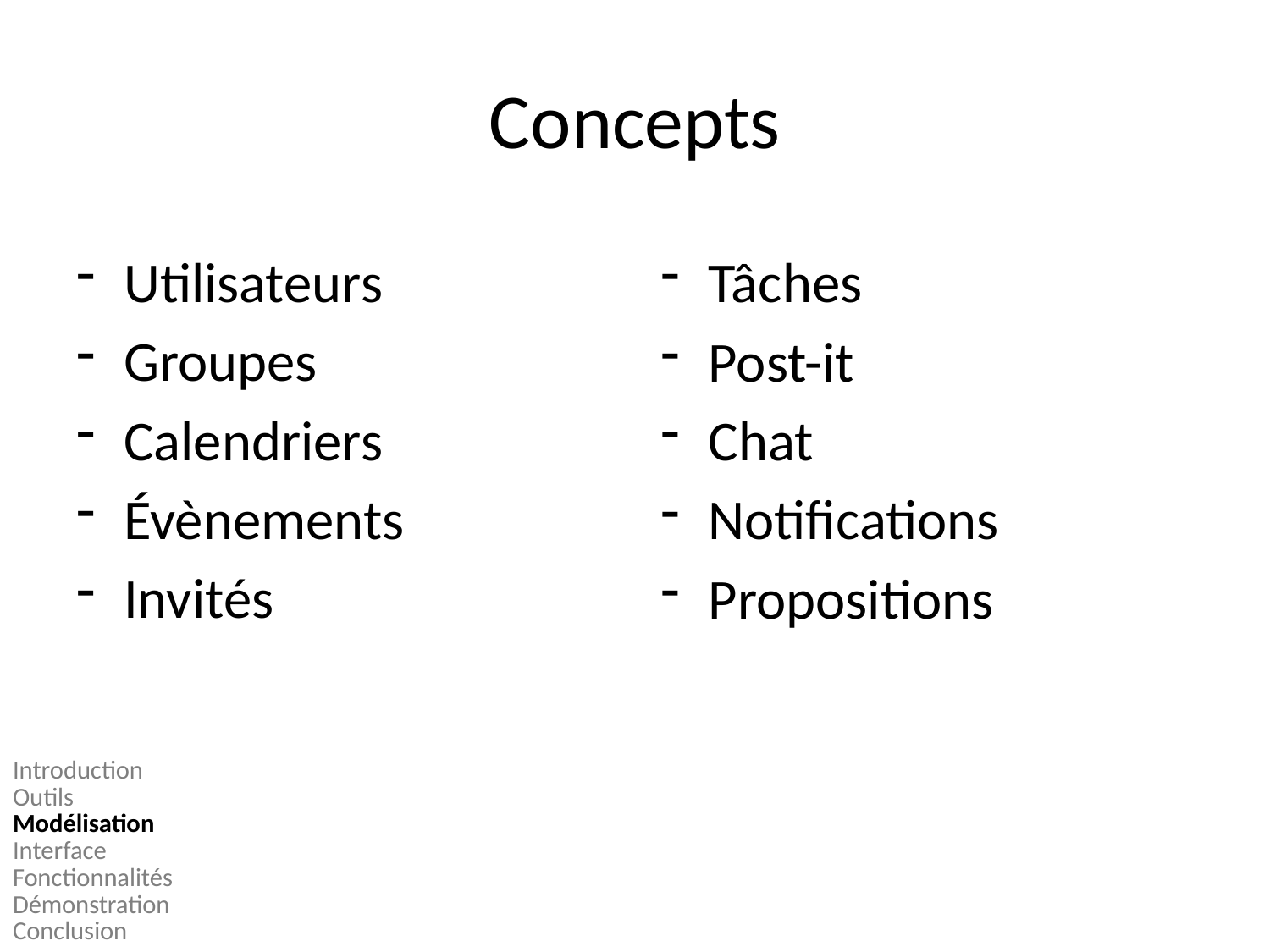

# Concepts
Utilisateurs
Groupes
Calendriers
Évènements
Invités

Tâches
Post-it
Chat
Notifications
Propositions
Introduction
Outils
Modélisation
Interface
Fonctionnalités
Démonstration
Conclusion